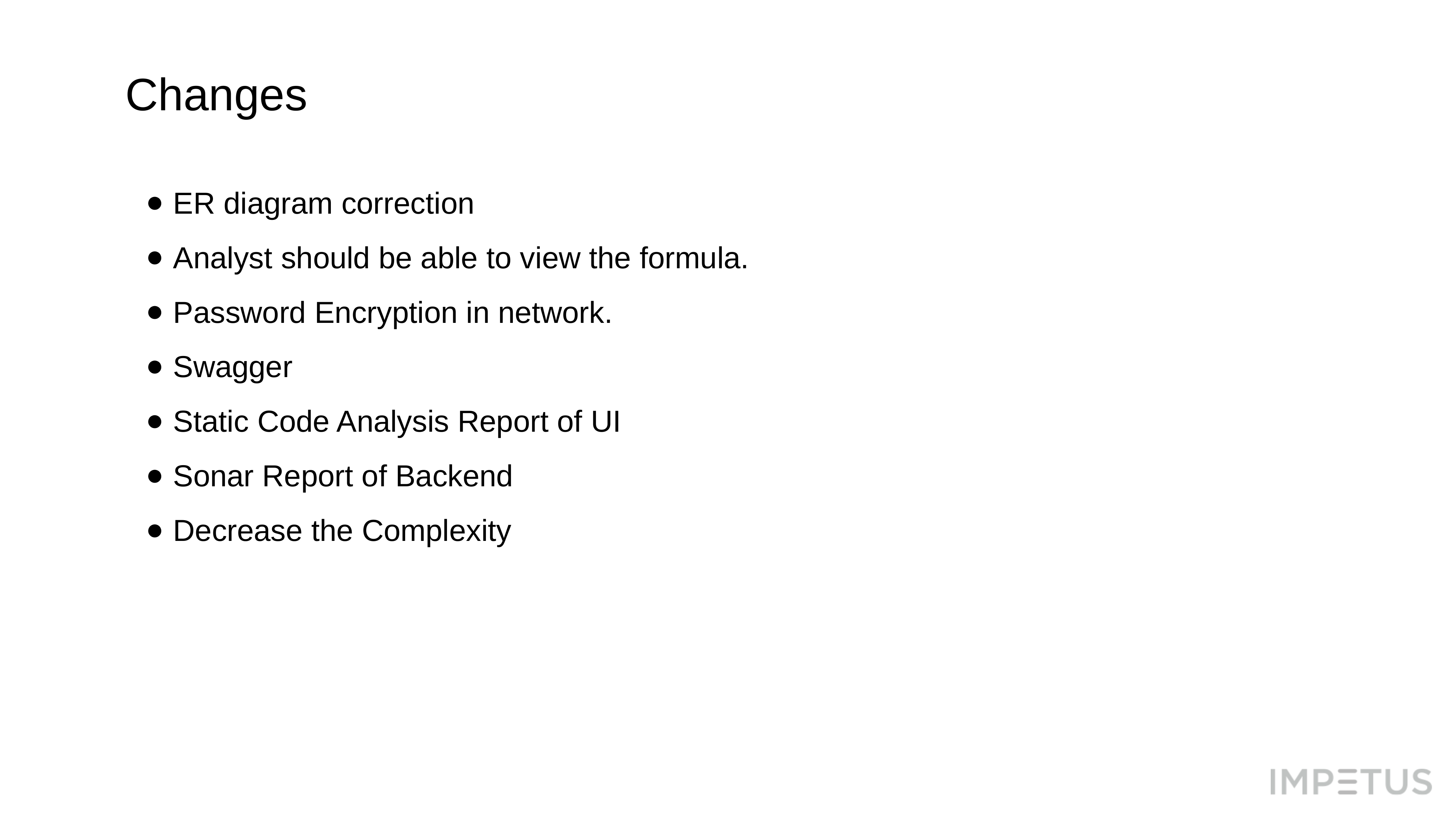

Changes
ER diagram correction
Analyst should be able to view the formula.
Password Encryption in network.
Swagger
Static Code Analysis Report of UI
Sonar Report of Backend
Decrease the Complexity